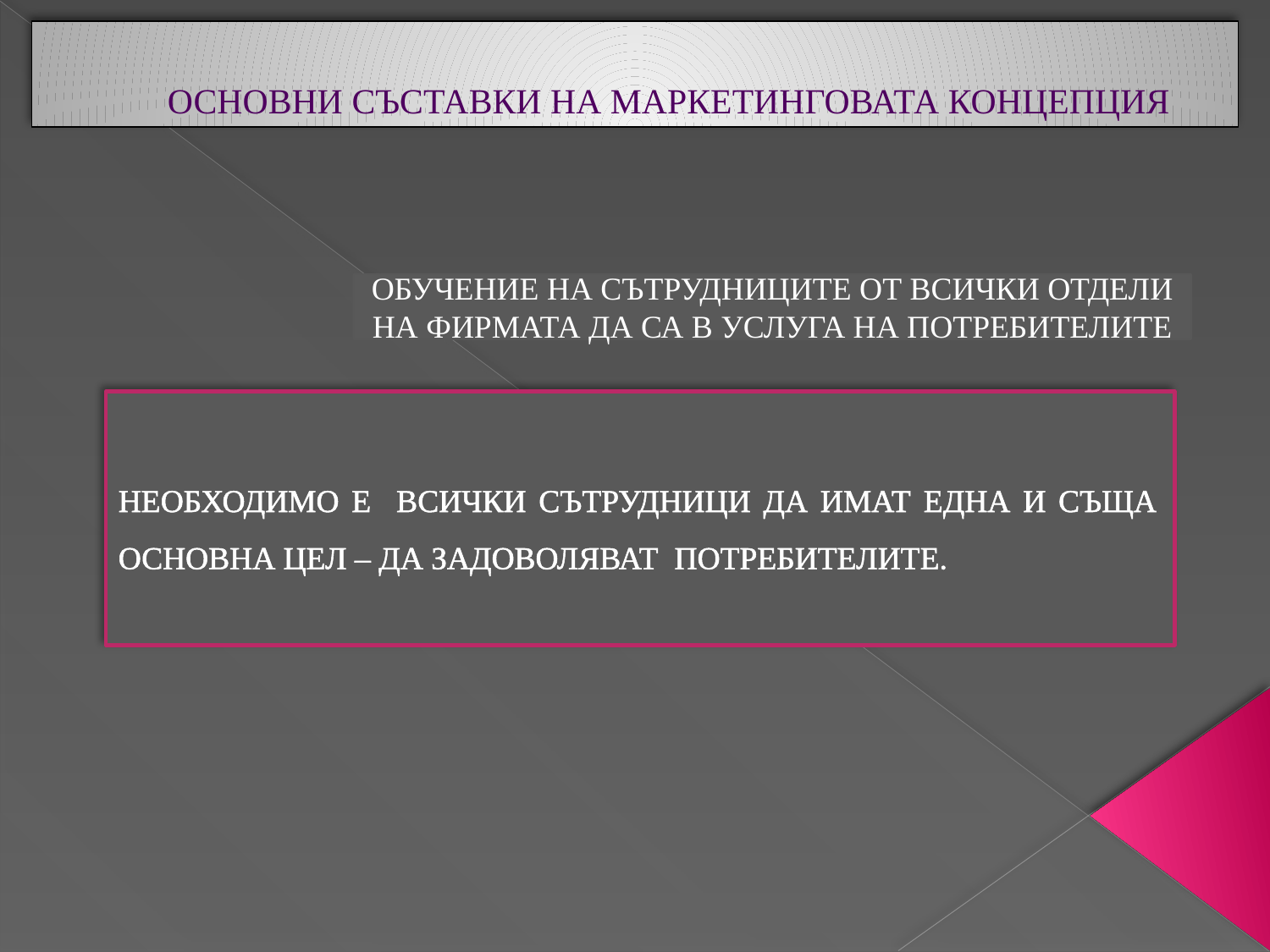

# основни съставки на маркетинговата концепция
ОБУЧЕНИЕ НА СЪТРУДНИЦИТЕ ОТ ВСИЧКИ ОТДЕЛИ НА ФИРМАТА ДА СА В УСЛУГА НА ПОТРЕБИТЕЛИТЕ
НЕОБХОДИМО Е  ВСИЧКИ СЪТРУДНИЦИ ДА ИМАТ ЕДНА И СЪЩА ОСНОВНА ЦЕЛ – ДА ЗАДОВОЛЯВАТ  ПОТРЕБИТЕЛИТЕ.